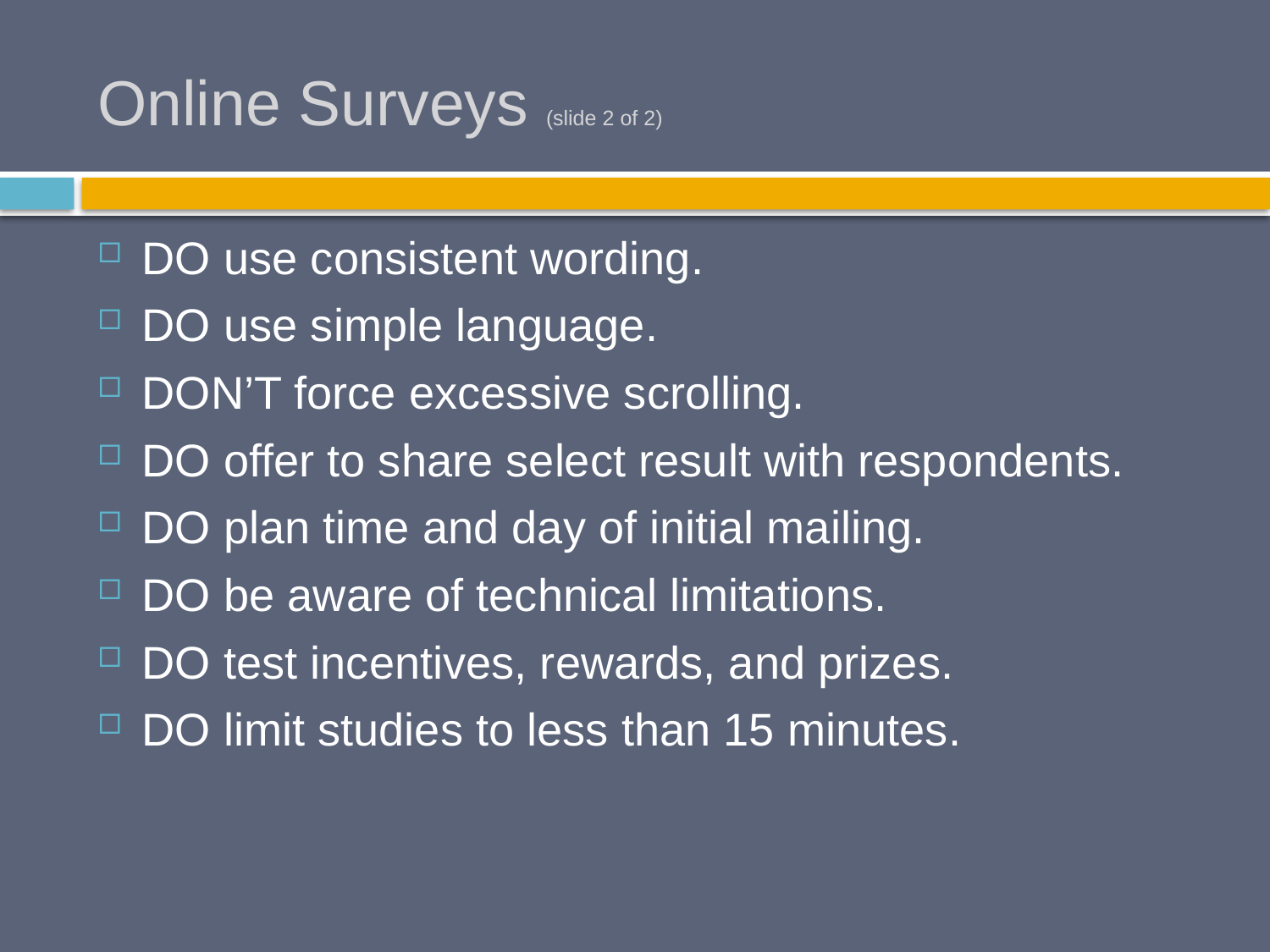

# Online Surveys (slide 2 of 2)
DO use consistent wording.
DO use simple language.
DON’T force excessive scrolling.
DO offer to share select result with respondents.
DO plan time and day of initial mailing.
DO be aware of technical limitations.
DO test incentives, rewards, and prizes.
DO limit studies to less than 15 minutes.